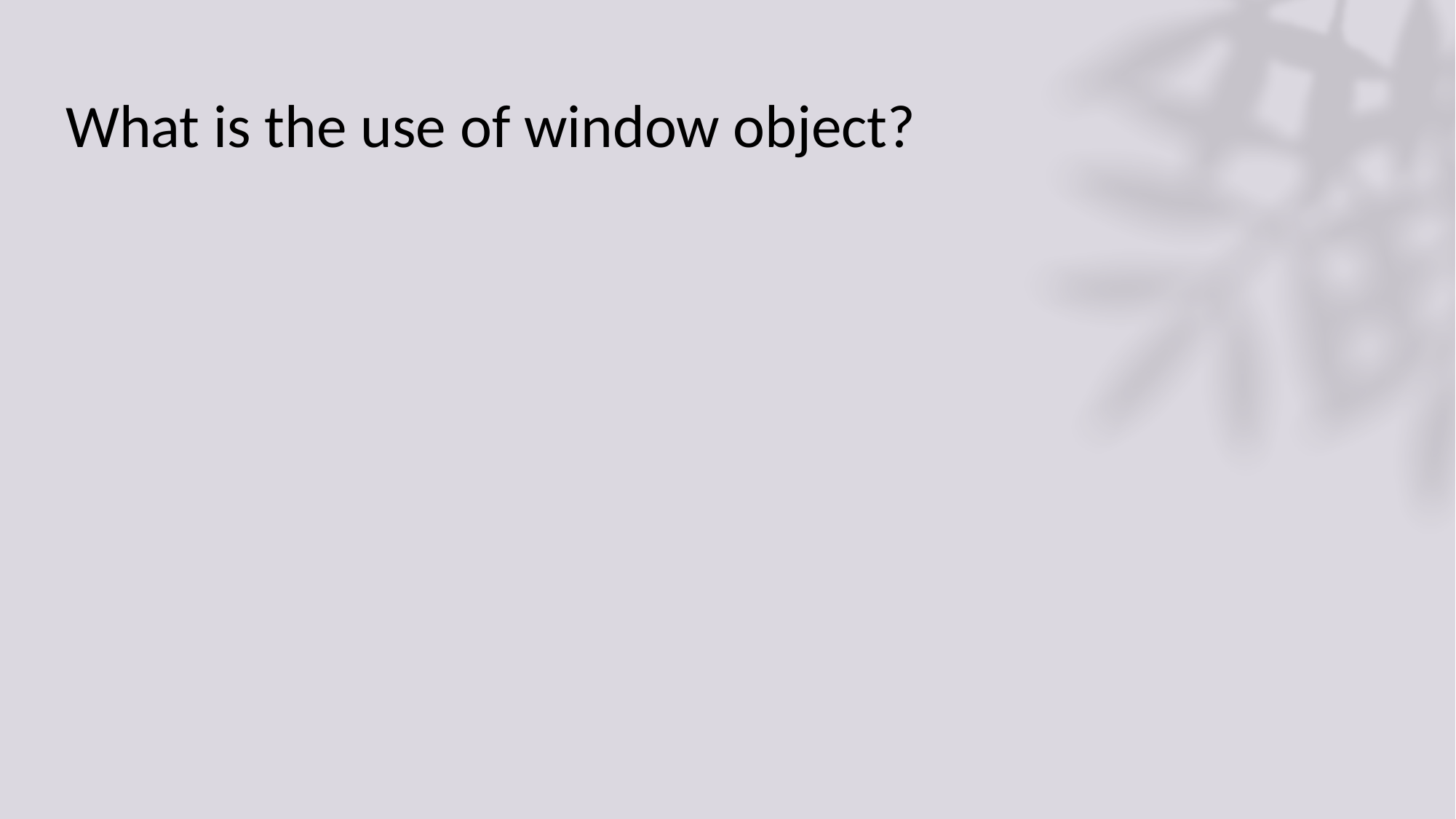

# What is the use of window object?